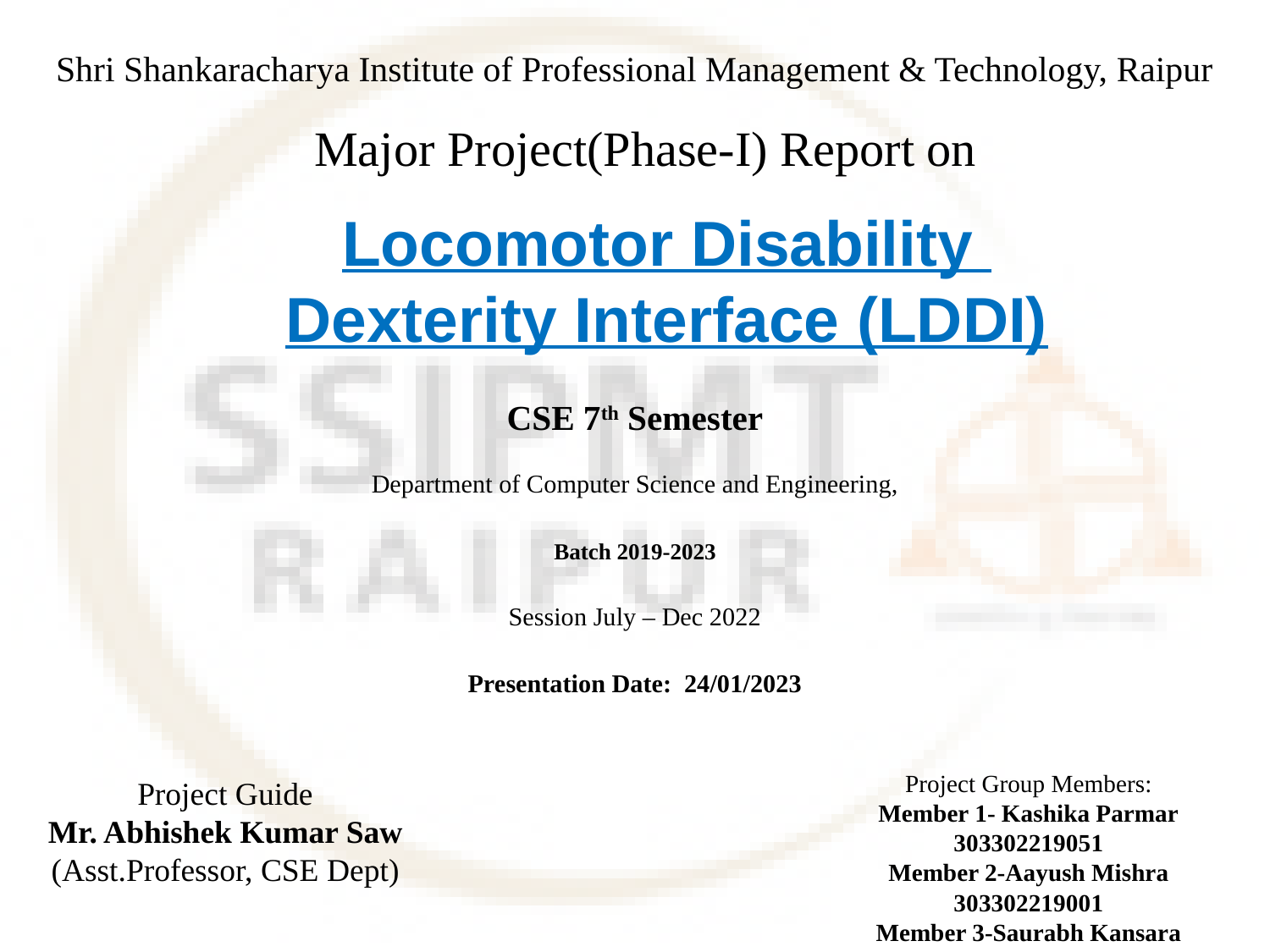

Shri Shankaracharya Institute of Professional Management & Technology, Raipur
Major Project(Phase-I) Report on
# Locomotor Disability Dexterity Interface (LDDI)
CSE 7th Semester

Department of Computer Science and Engineering,

Batch 2019-2023

Session July – Dec 2022

Presentation Date:  24/01/2023
Project Guide
Mr. Abhishek Kumar Saw
(Asst.Professor, CSE Dept)

Project Group Members:
Member 1- Kashika Parmar
303302219051
Member 2-Aayush Mishra
303302219001
Member 3-Saurabh Kansara
303302219090